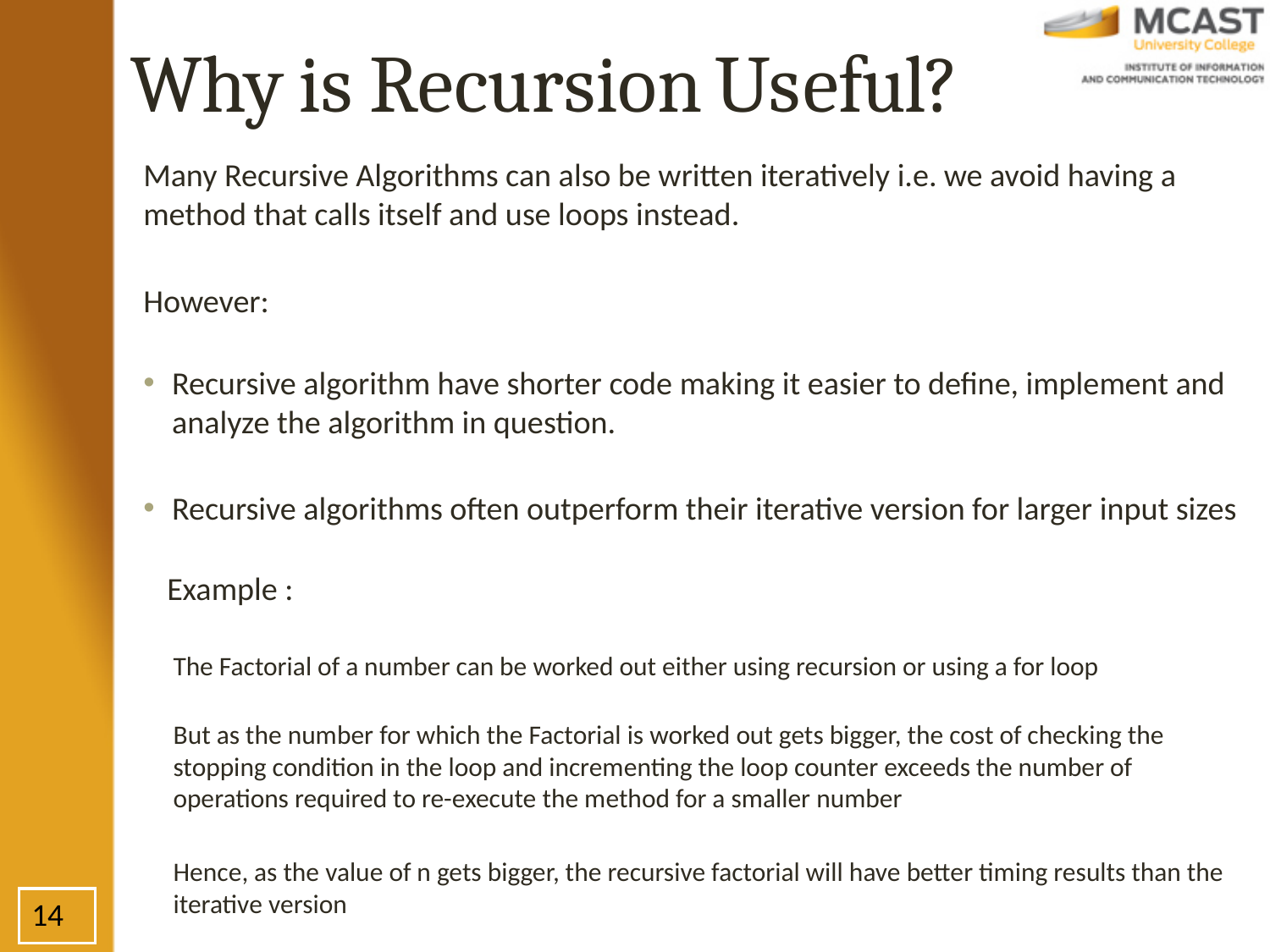

# Why is Recursion Useful?
Many Recursive Algorithms can also be written iteratively i.e. we avoid having a method that calls itself and use loops instead.

However:
Recursive algorithm have shorter code making it easier to define, implement and analyze the algorithm in question.

Recursive algorithms often outperform their iterative version for larger input sizes

    Example :

The Factorial of a number can be worked out either using recursion or using a for loop
But as the number for which the Factorial is worked out gets bigger, the cost of checking the stopping condition in the loop and incrementing the loop counter exceeds the number of operations required to re-execute the method for a smaller number

Hence, as the value of n gets bigger, the recursive factorial will have better timing results than the iterative version

14